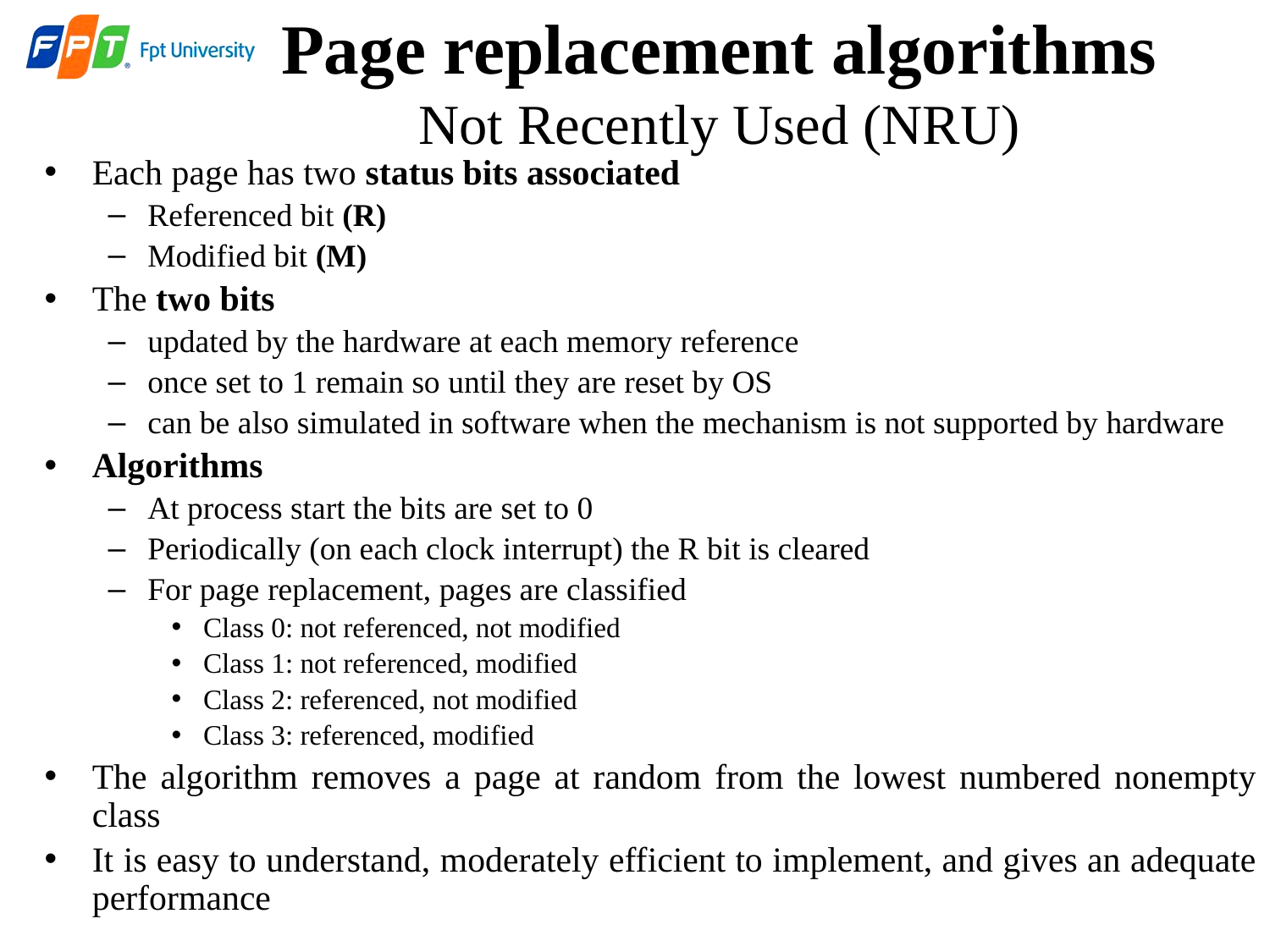

Page replacement algorithms
Not Recently Used (NRU)
Each page has two status bits associated
Referenced bit (R)
Modified bit (M)
The two bits
updated by the hardware at each memory reference
once set to 1 remain so until they are reset by OS
can be also simulated in software when the mechanism is not supported by hardware
Algorithms
At process start the bits are set to 0
Periodically (on each clock interrupt) the R bit is cleared
For page replacement, pages are classified
Class 0: not referenced, not modified
Class 1: not referenced, modified
Class 2: referenced, not modified
Class 3: referenced, modified
The algorithm removes a page at random from the lowest numbered nonempty class
It is easy to understand, moderately efficient to implement, and gives an adequate performance